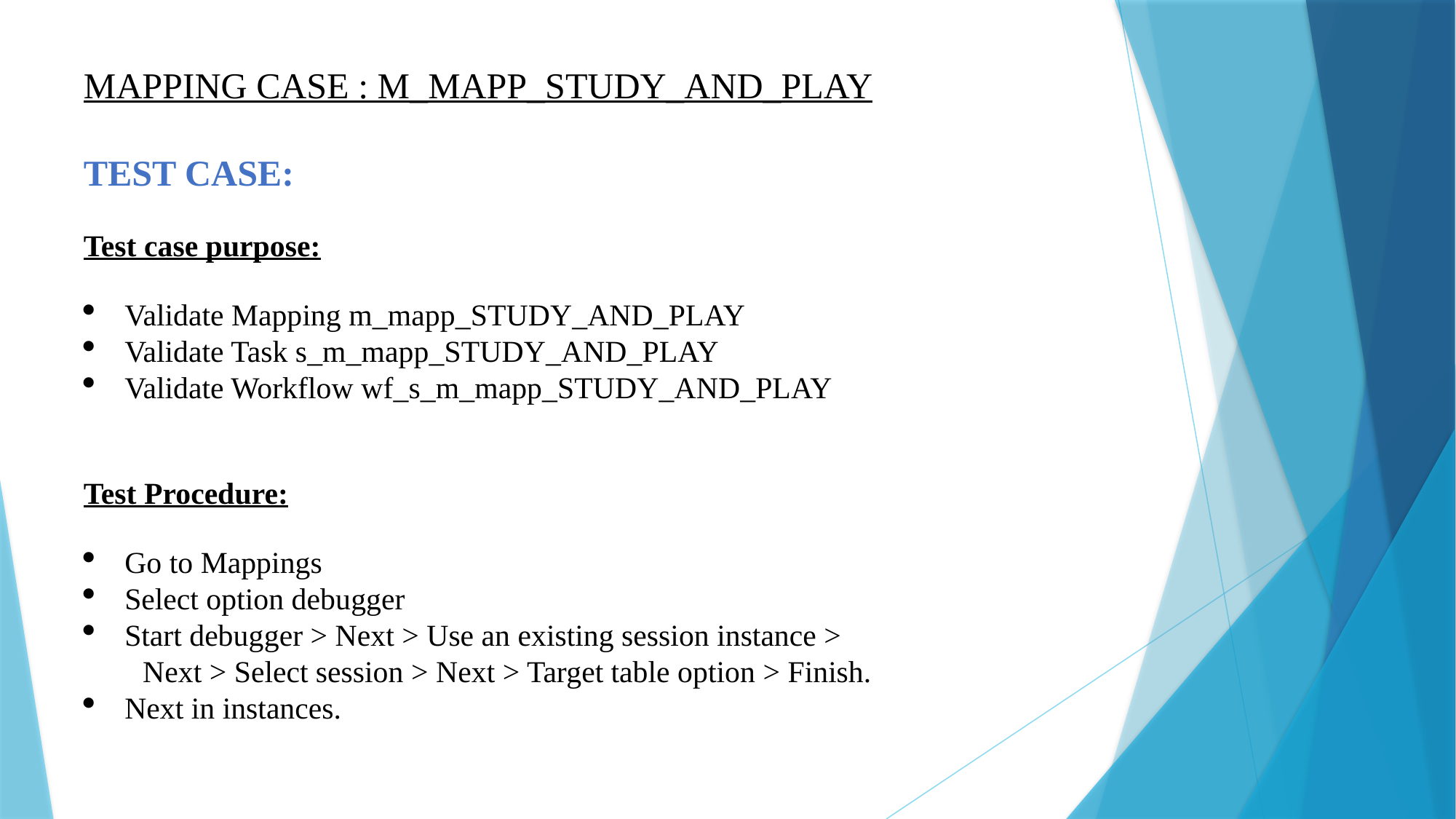

MAPPING CASE : M_MAPP_STUDY_AND_PLAY

TEST CASE:

Test case purpose:

Validate Mapping m_mapp_STUDY_AND_PLAY
Validate Task s_m_mapp_STUDY_AND_PLAY
Validate Workflow wf_s_m_mapp_STUDY_AND_PLAY

Test Procedure:

Go to Mappings
Select option debugger
Start debugger > Next > Use an existing session instance >
Next > Select session > Next > Target table option > Finish.
Next in instances.